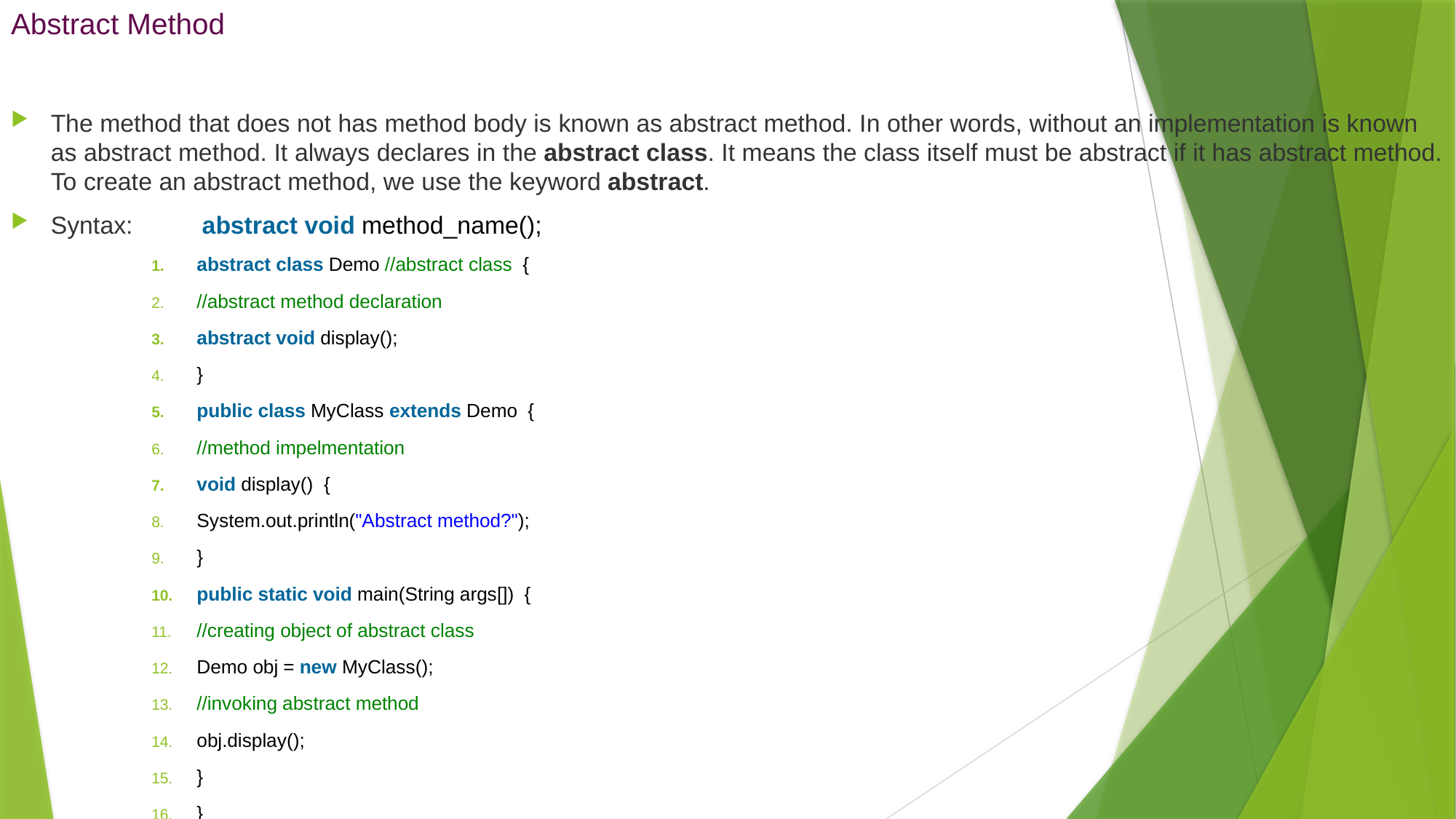

# Abstract Method
The method that does not has method body is known as abstract method. In other words, without an implementation is known as abstract method. It always declares in the abstract class. It means the class itself must be abstract if it has abstract method. To create an abstract method, we use the keyword abstract.
Syntax:          abstract void method_name();
abstract class Demo //abstract class  {
//abstract method declaration
abstract void display();
}
public class MyClass extends Demo  {
//method impelmentation
void display()  {
System.out.println("Abstract method?");
}
public static void main(String args[])  {
//creating object of abstract class
Demo obj = new MyClass();
//invoking abstract method
obj.display();
}
}